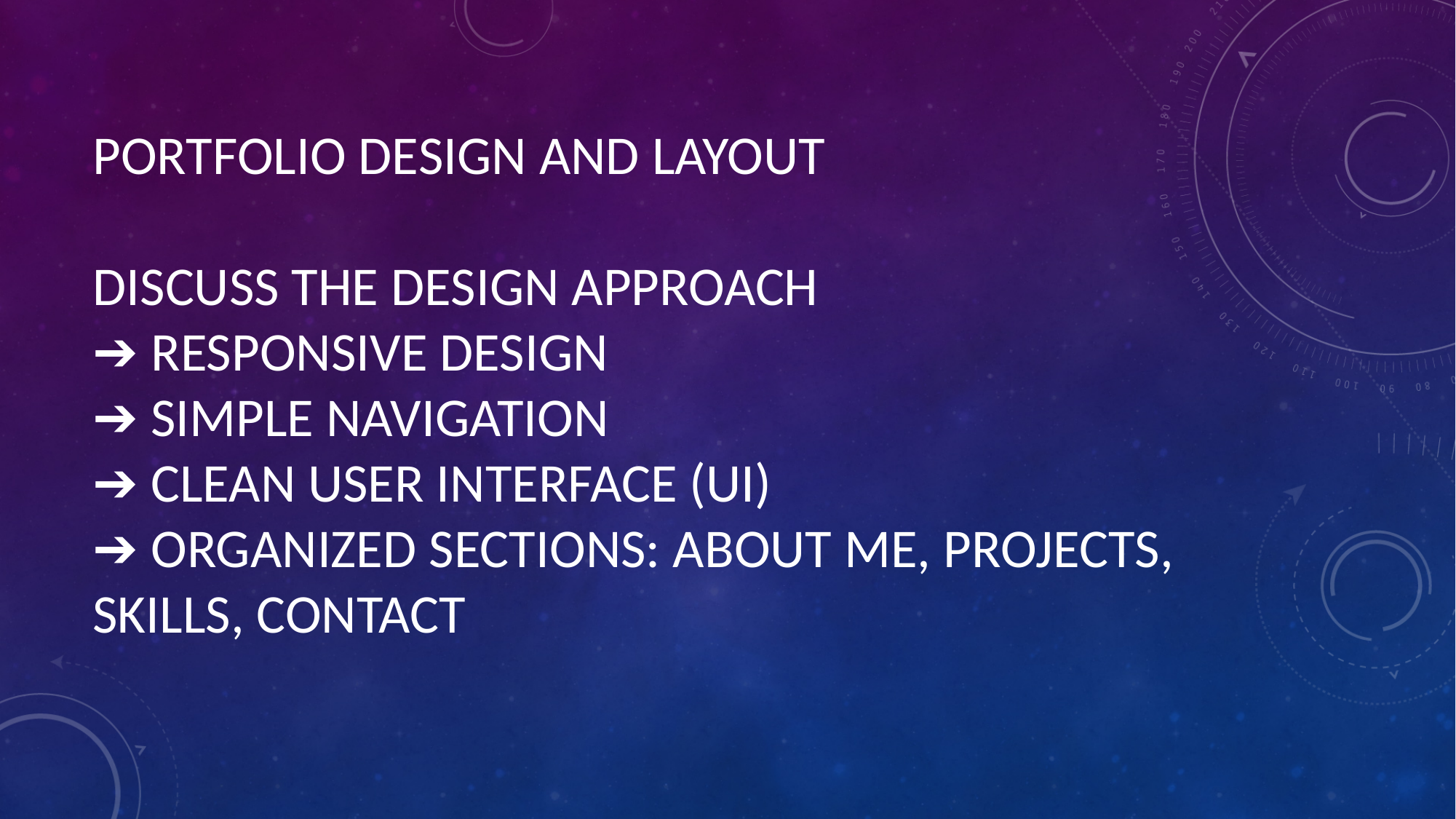

# Portfolio Design and Layout

Discuss the design approach
➔ Responsive Design
➔ Simple Navigation
➔ Clean User Interface (UI)
➔ Organized Sections: About Me, Projects, Skills, Contact